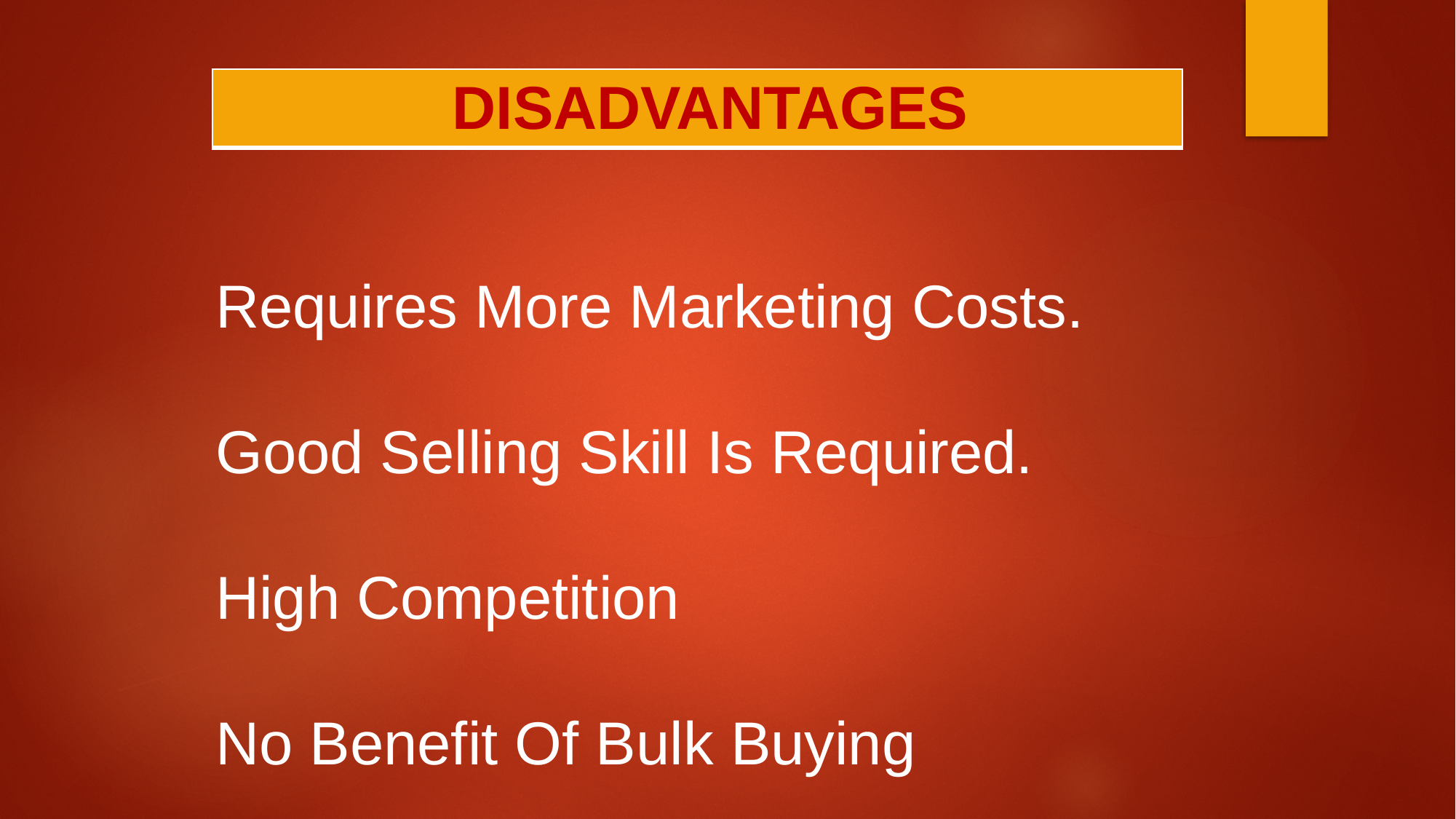

| DISADVANTAGES |
| --- |
Requires More Marketing Costs.

Good Selling Skill Is Required.

High Competition

No Benefit Of Bulk Buying